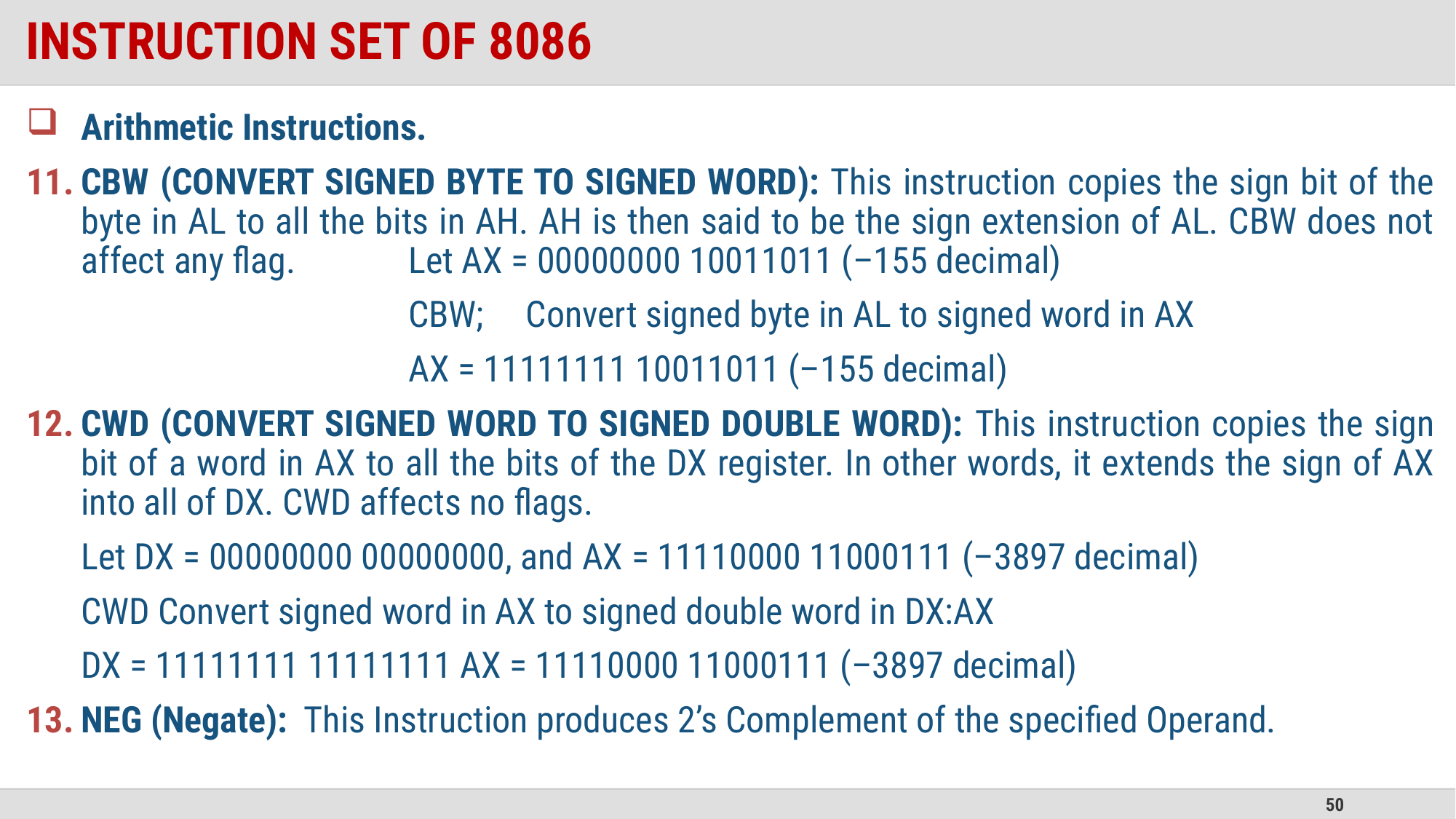

# INSTRUCTION SET OF 8086
Arithmetic Instructions.
CBW (CONVERT SIGNED BYTE TO SIGNED WORD): This instruction copies the sign bit of the byte in AL to all the bits in AH. AH is then said to be the sign extension of AL. CBW does not affect any flag. 	Let AX = 00000000 10011011 (–155 decimal)
				CBW;	 Convert signed byte in AL to signed word in AX
				AX = 11111111 10011011 (–155 decimal)
CWD (CONVERT SIGNED WORD TO SIGNED DOUBLE WORD): This instruction copies the sign bit of a word in AX to all the bits of the DX register. In other words, it extends the sign of AX into all of DX. CWD affects no flags.
	Let DX = 00000000 00000000, and AX = 11110000 11000111 (–3897 decimal)
	CWD Convert signed word in AX to signed double word in DX:AX
	DX = 11111111 11111111 AX = 11110000 11000111 (–3897 decimal)
NEG (Negate):  This Instruction produces 2’s Complement of the specified Operand.